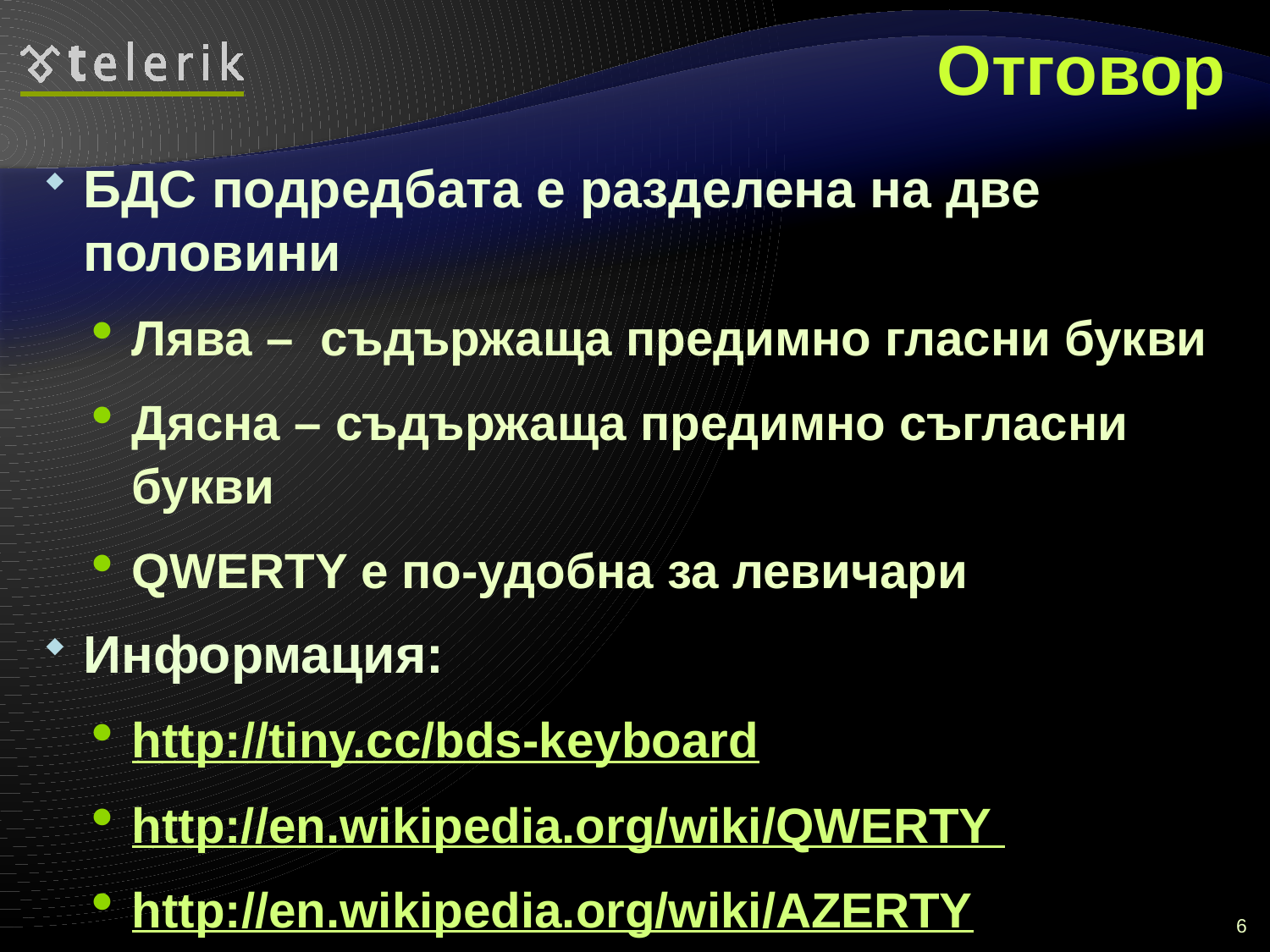

# Отговор
БДС подредбата е разделена на две половини
Лява –  съдържаща предимно гласни букви
Дясна – съдържаща предимно съгласни букви
QWERTY е по-удобна за левичари
Информация:
http://tiny.cc/bds-keyboard
http://en.wikipedia.org/wiki/QWERTY
http://en.wikipedia.org/wiki/AZERTY
http://en.wikipedia.org/wiki/Keyboard_layout
6